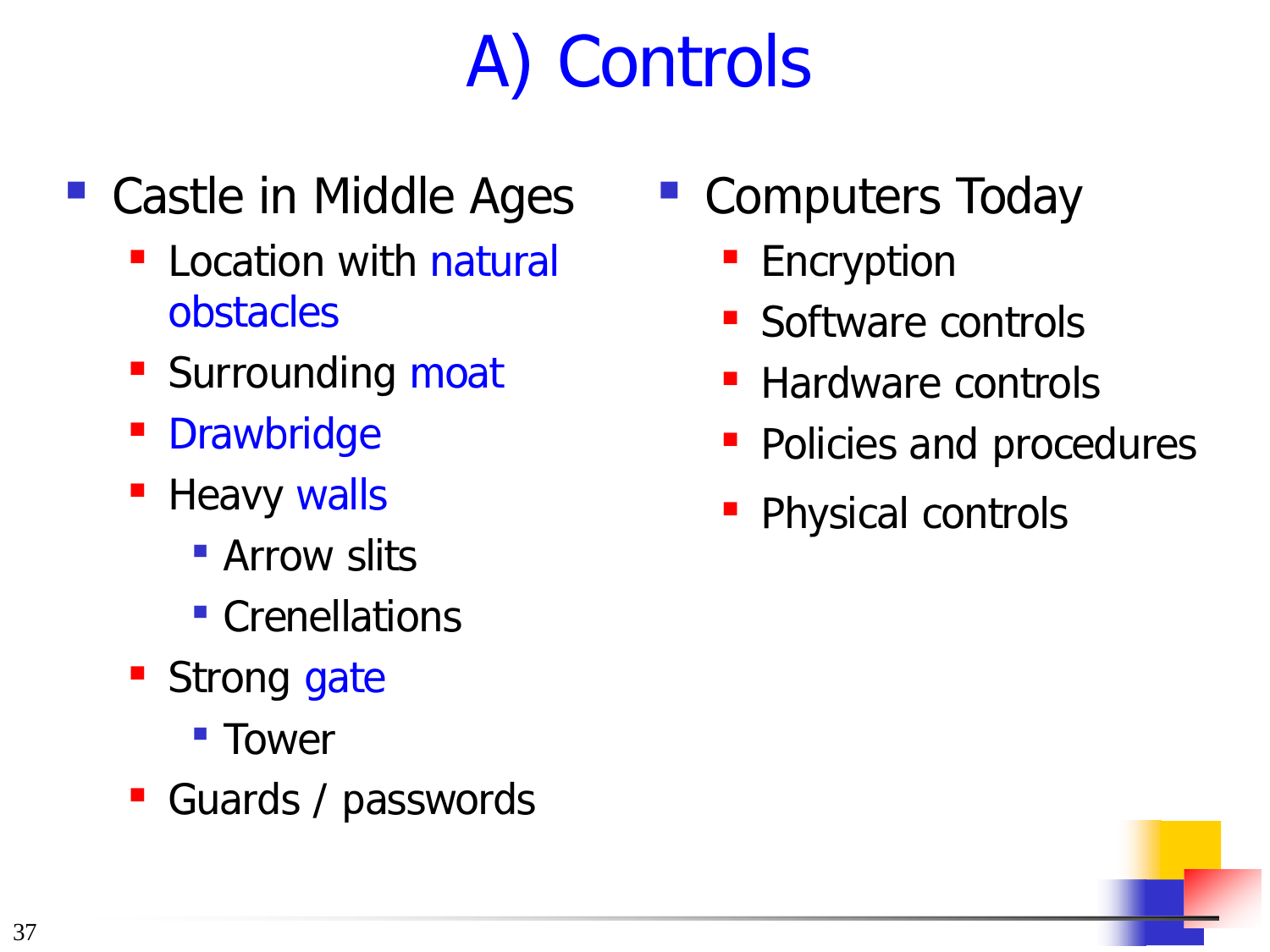

# A) Controls
Castle in Middle Ages
Location with natural obstacles
Surrounding moat
Drawbridge
Heavy walls
Arrow slits
Crenellations
Strong gate
Tower
Guards / passwords
Computers Today
Encryption
Software controls
Hardware controls
Policies and procedures
Physical controls
37